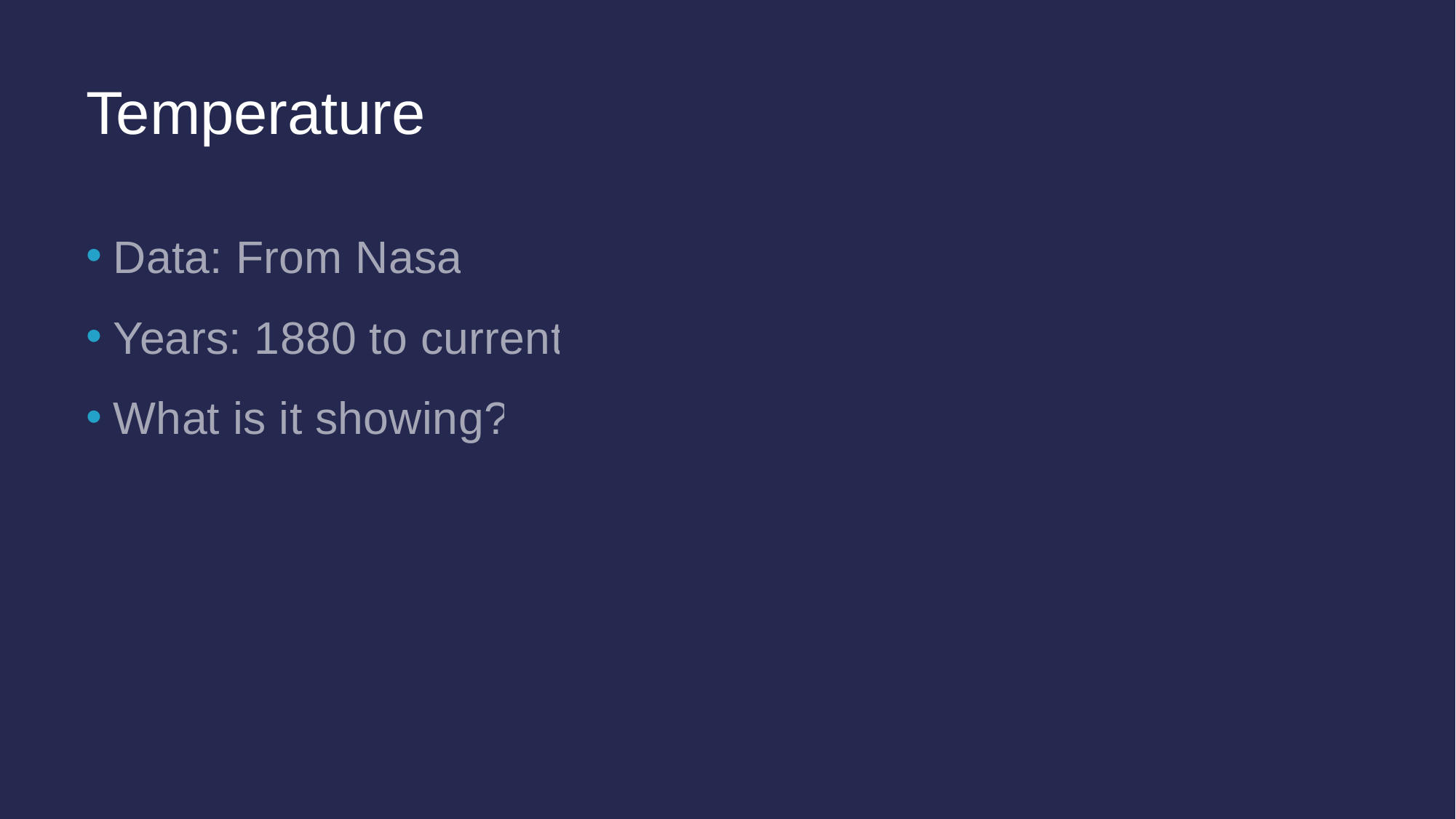

# Temperature
Data: From Nasa
Years: 1880 to current
What is it showing?